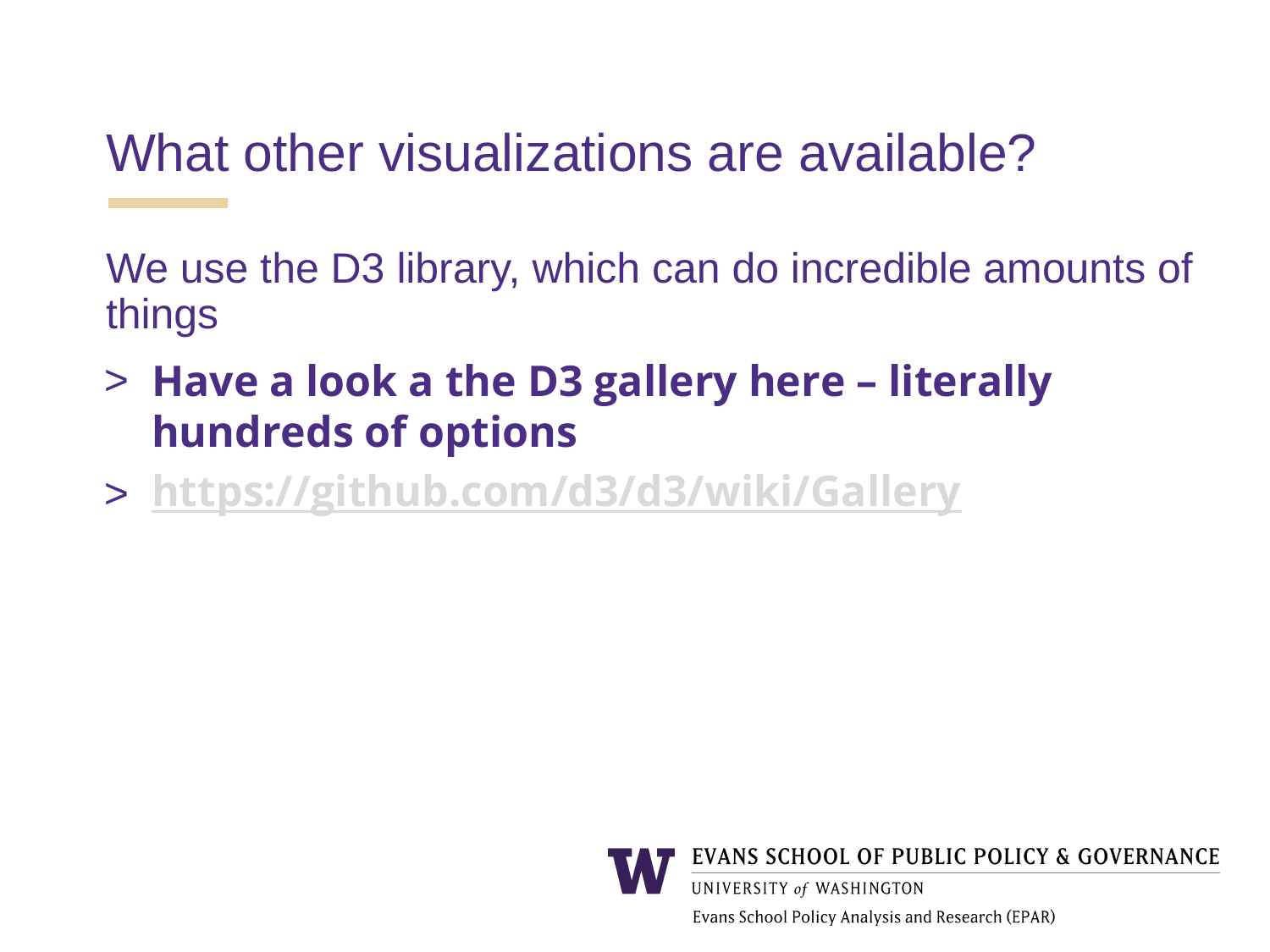

What other visualizations are available?
We use the D3 library, which can do incredible amounts of things
Have a look a the D3 gallery here – literally hundreds of options
https://github.com/d3/d3/wiki/Gallery